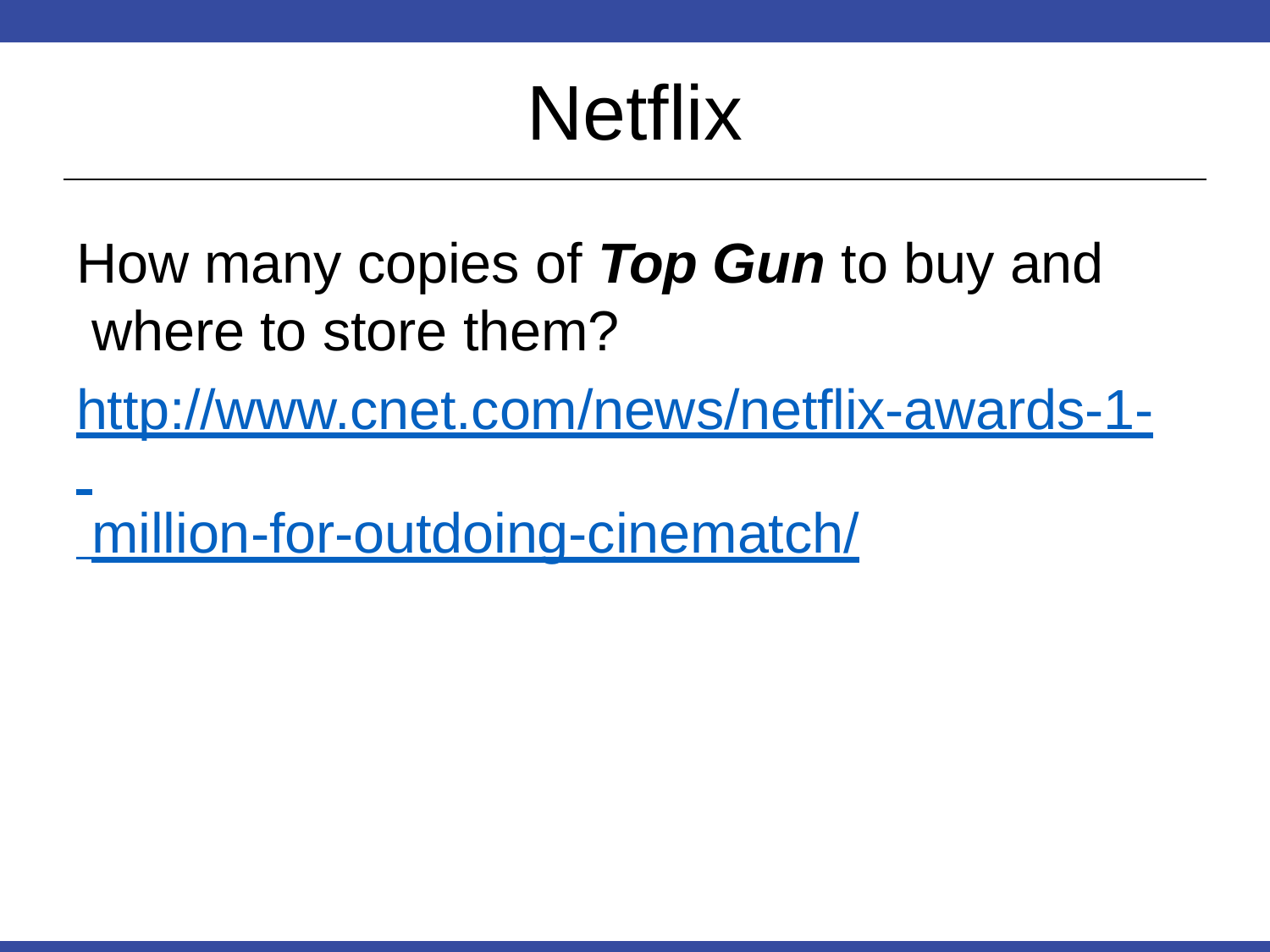

# Netflix

How many copies of Top Gun to buy and  where to store them?
http://www.cnet.com/news/netflix-awards-1-  million-for-outdoing-cinematch/